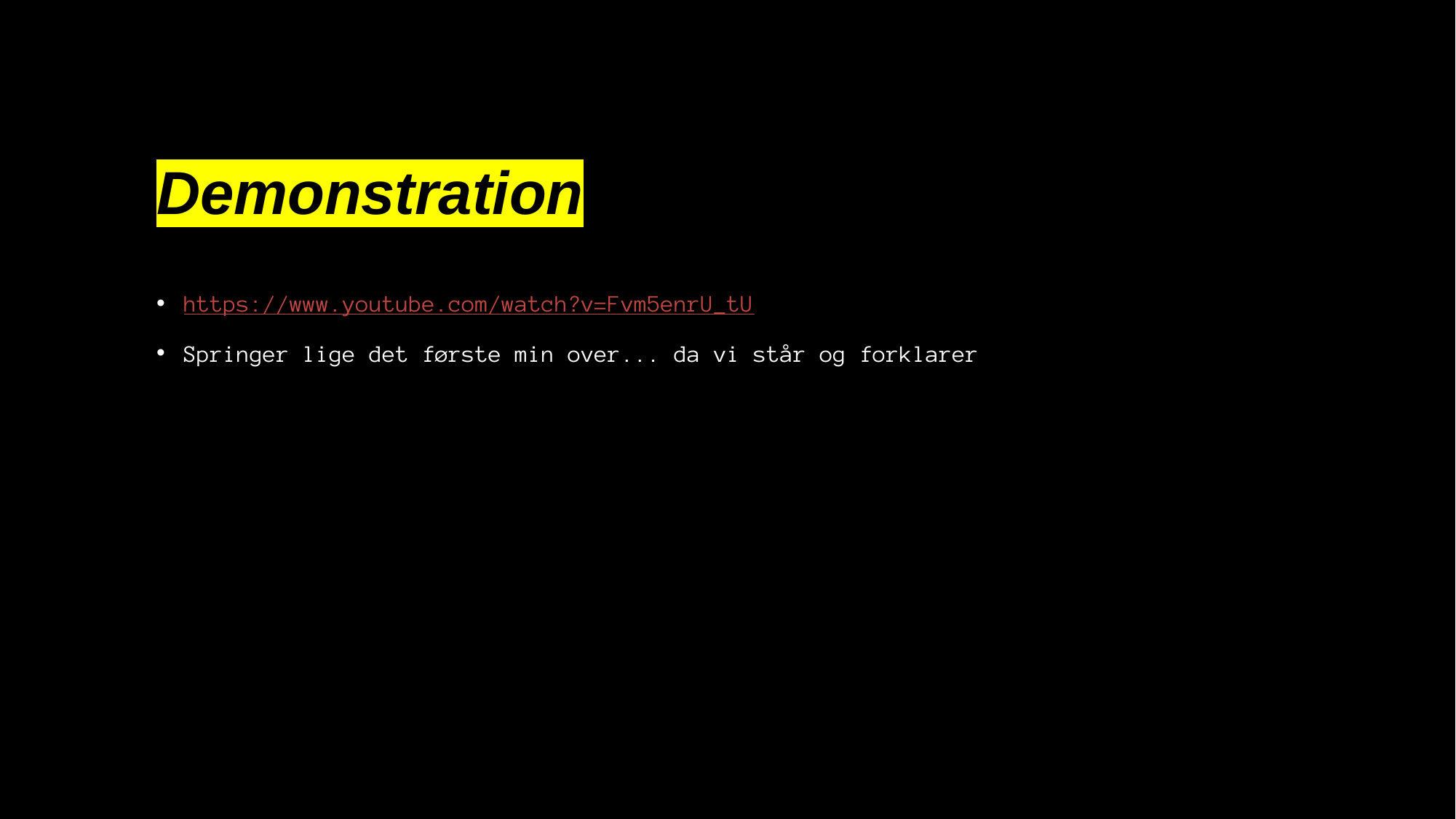

# Demonstration
https://www.youtube.com/watch?v=Fvm5enrU_tU
Springer lige det første min over... da vi står og forklarer